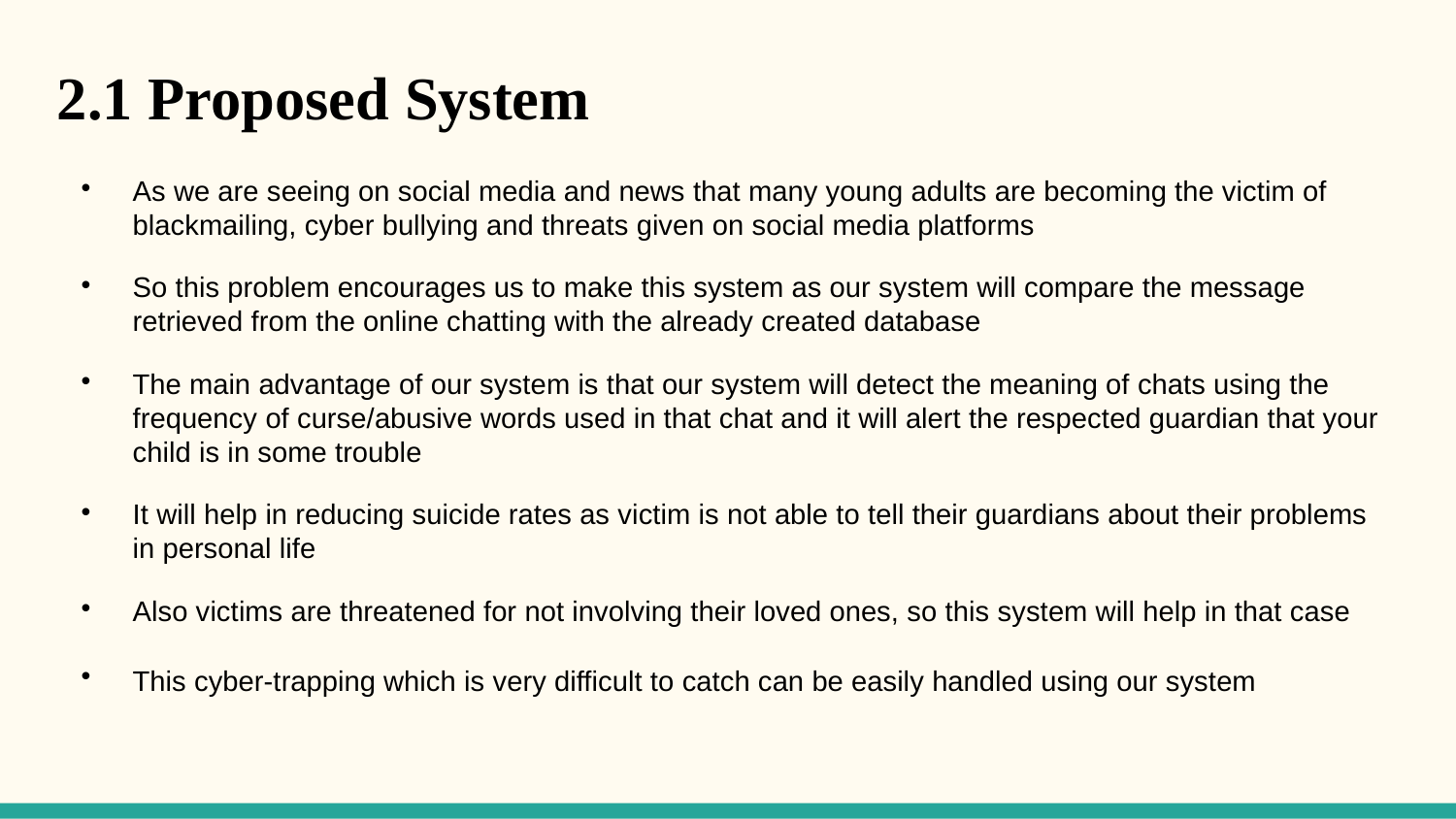

2.1 Proposed System
As we are seeing on social media and news that many young adults are becoming the victim of blackmailing, cyber bullying and threats given on social media platforms
So this problem encourages us to make this system as our system will compare the message retrieved from the online chatting with the already created database
The main advantage of our system is that our system will detect the meaning of chats using the frequency of curse/abusive words used in that chat and it will alert the respected guardian that your child is in some trouble
It will help in reducing suicide rates as victim is not able to tell their guardians about their problems in personal life
Also victims are threatened for not involving their loved ones, so this system will help in that case
This cyber-trapping which is very difficult to catch can be easily handled using our system